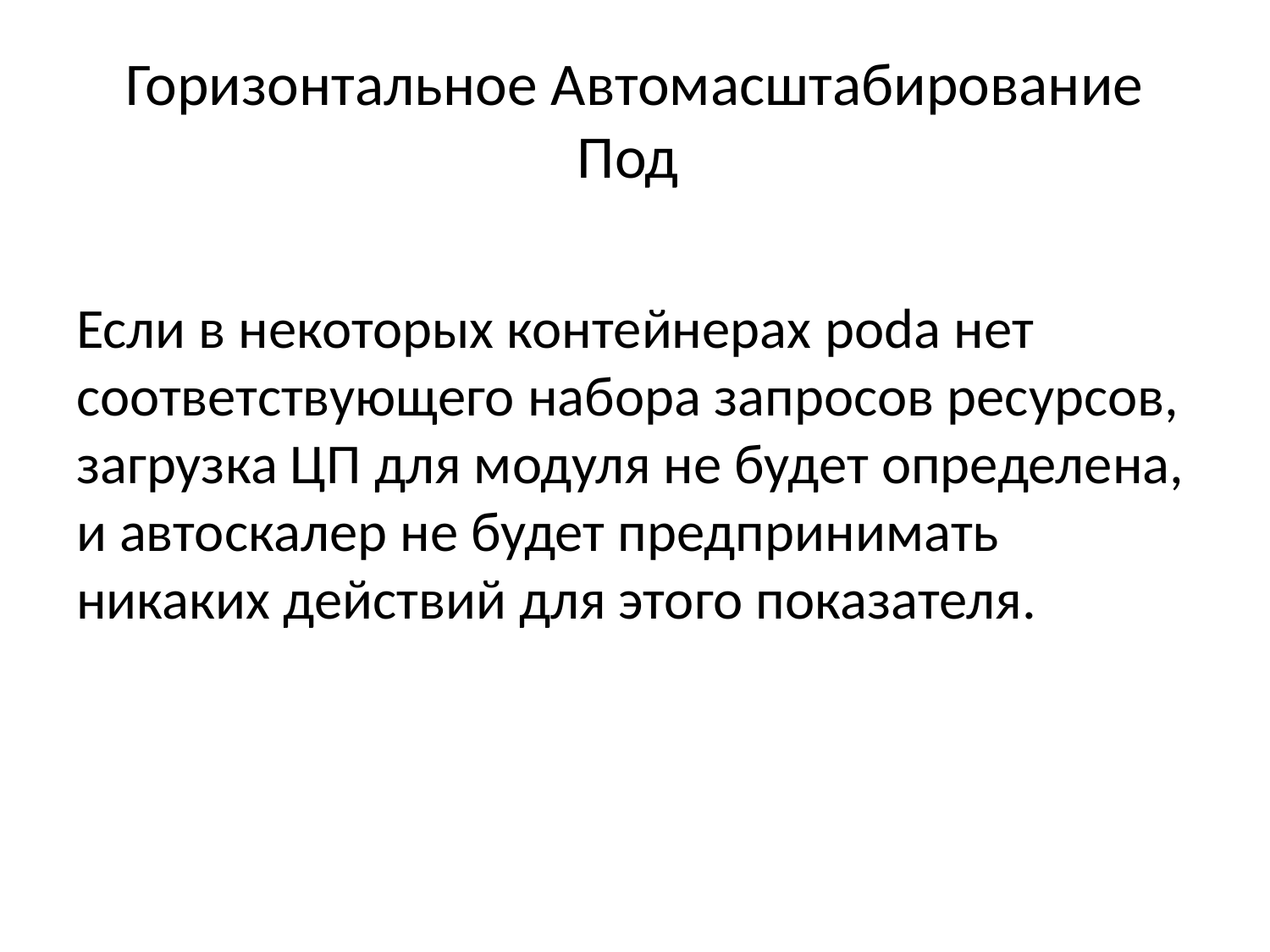

# Горизонтальное Автомасштабирование Под
Если в некоторых контейнерах poda нет соответствующего набора запросов ресурсов, загрузка ЦП для модуля не будет определена, и автоскалер не будет предпринимать никаких действий для этого показателя.